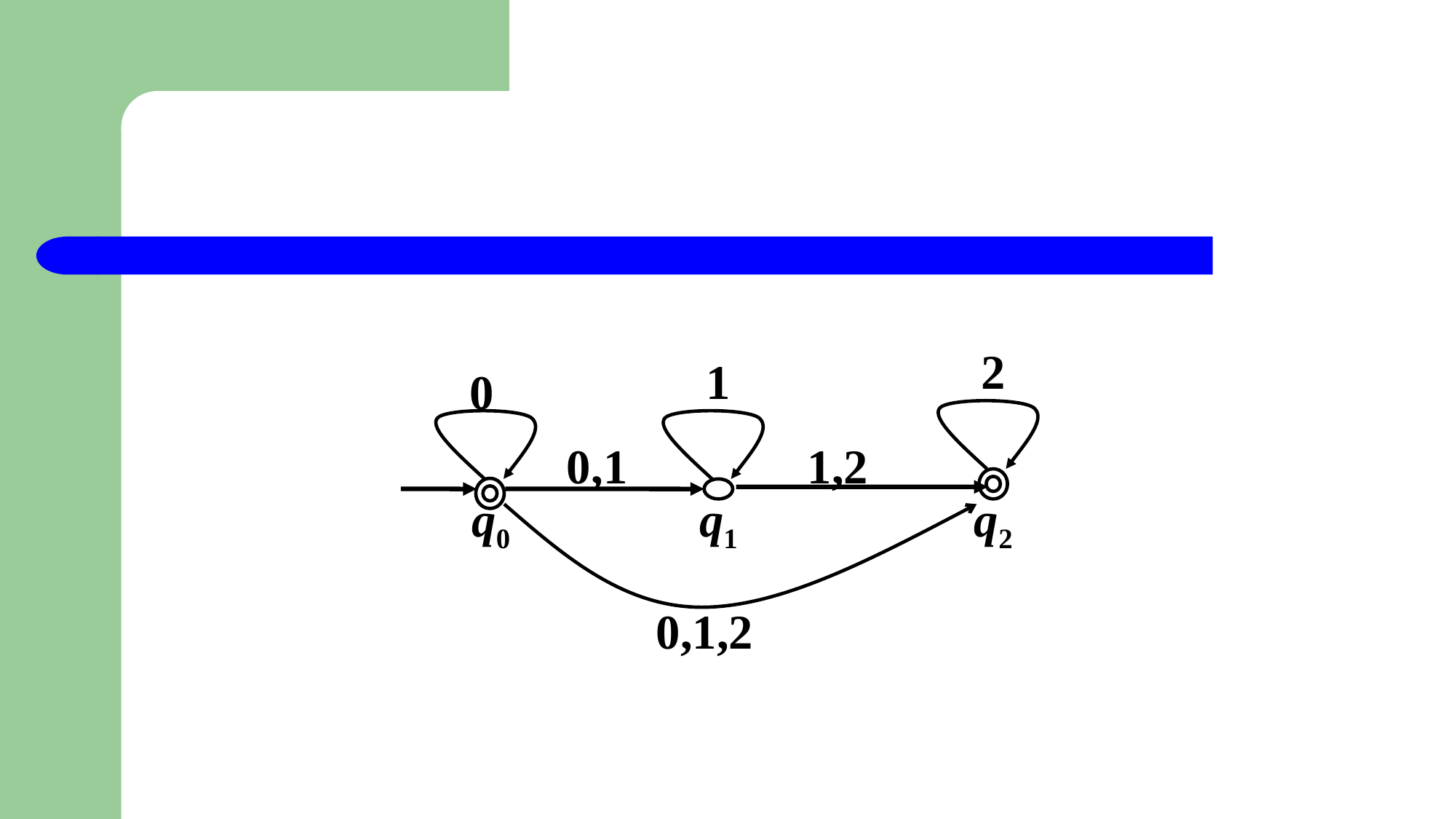

#

2
1
0

0,1
1,2

q0
q1
q2

0,1,2